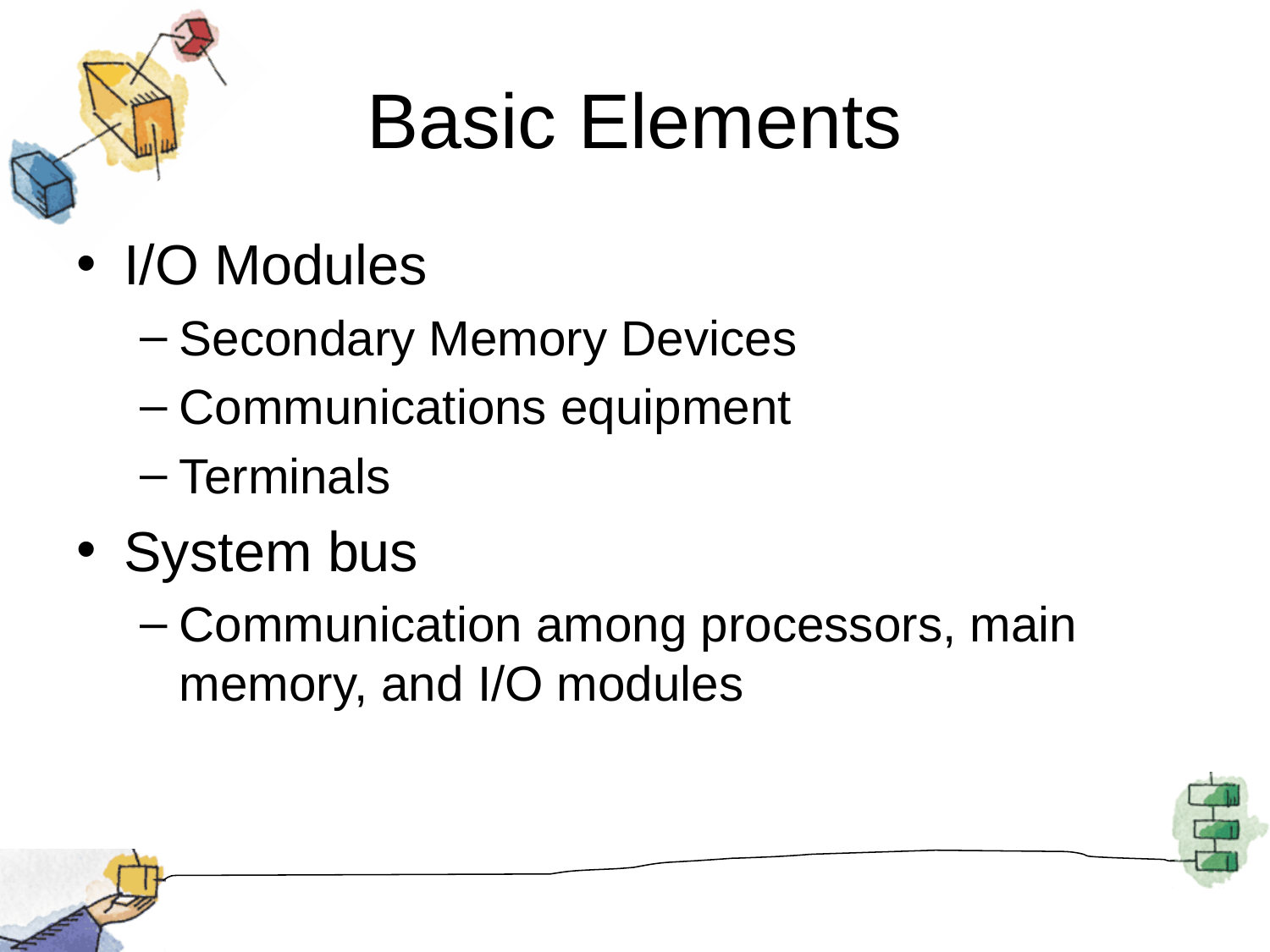

# Basic Elements
I/O Modules
Secondary Memory Devices
Communications equipment
Terminals
System bus
Communication among processors, main memory, and I/O modules